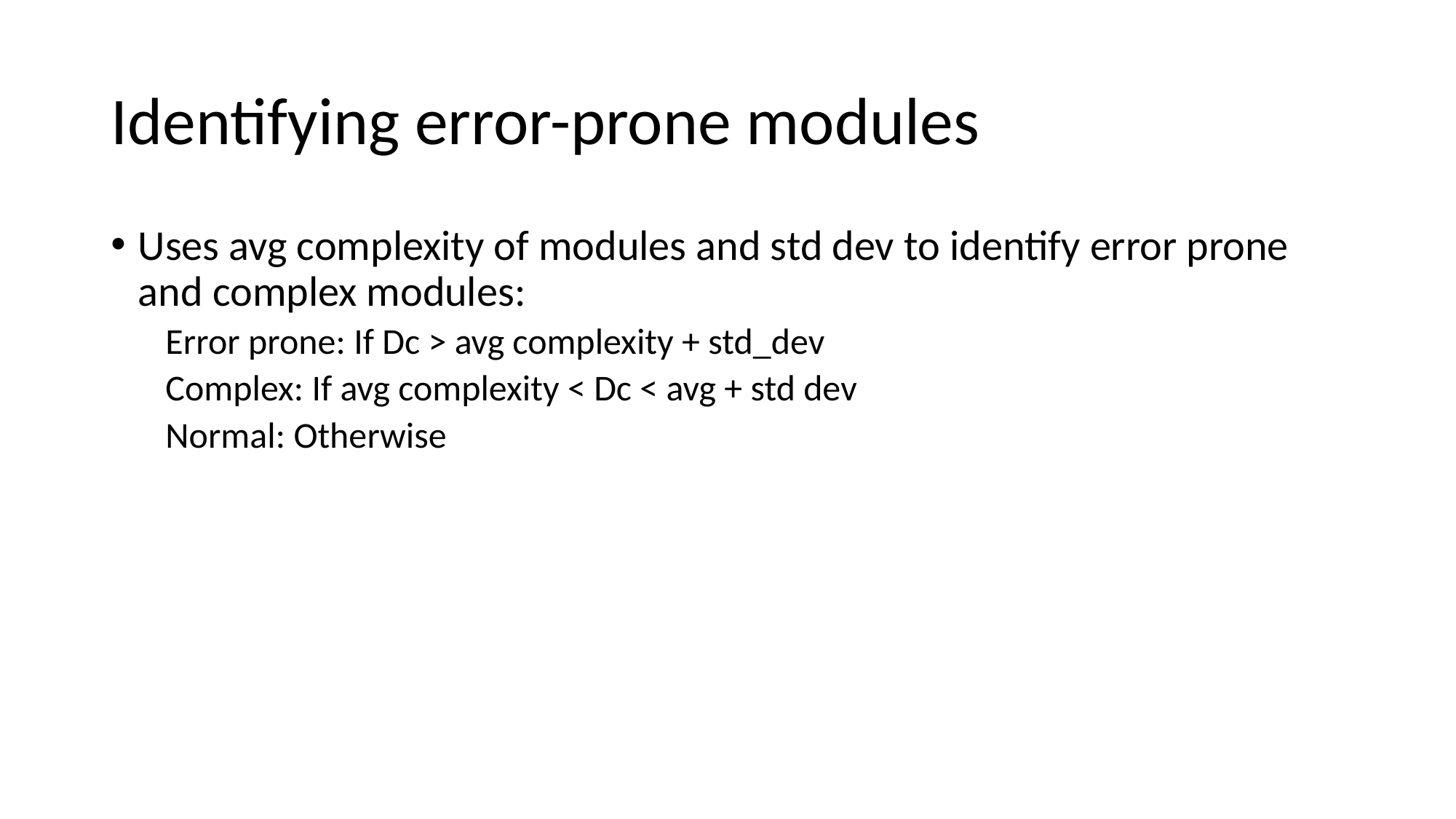

# Identifying error-prone modules
Uses avg complexity of modules and std dev to identify error prone and complex modules:
Error prone: If Dc > avg complexity + std_dev
Complex: If avg complexity < Dc < avg + std dev
Normal: Otherwise